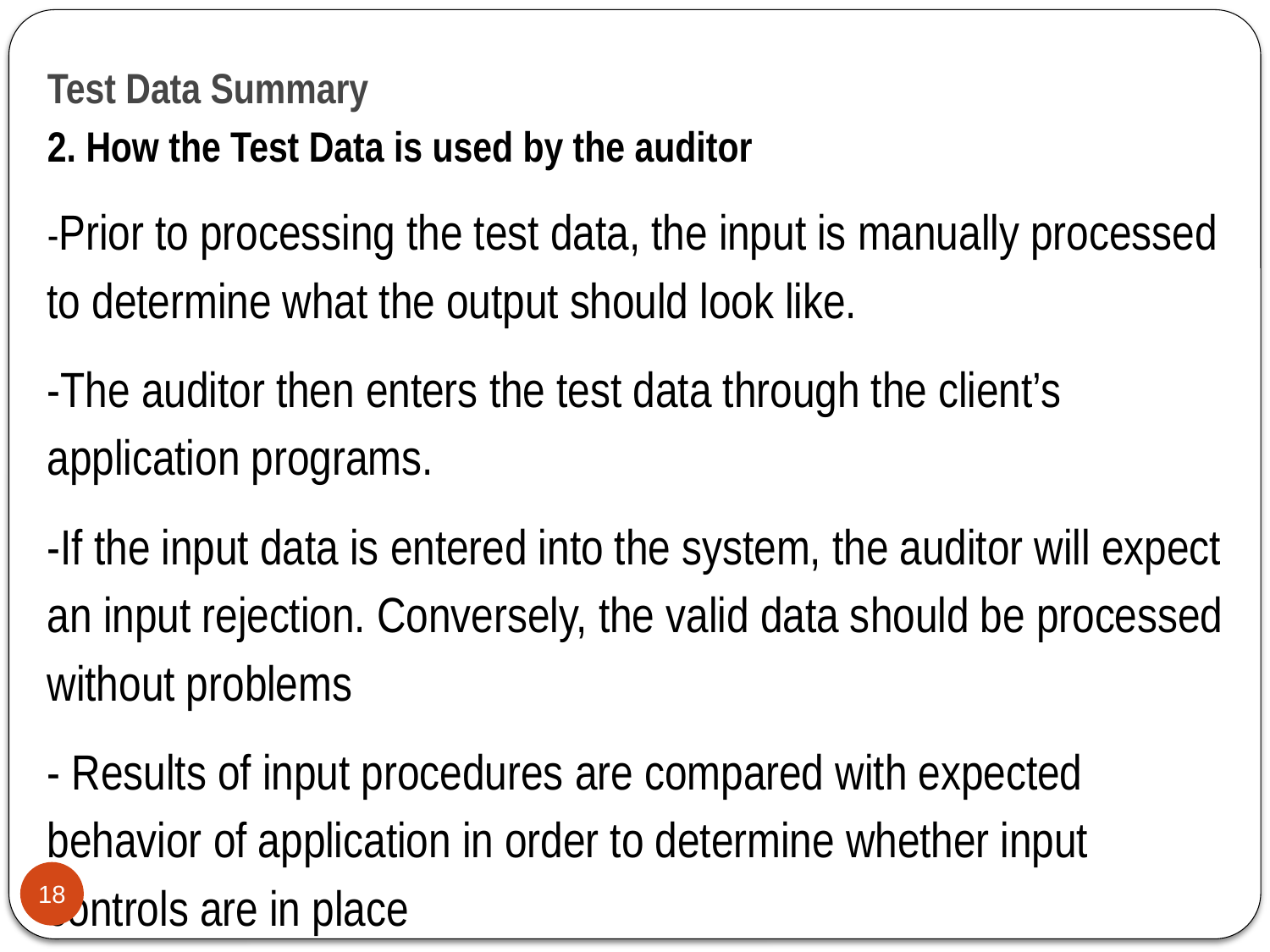

Test Data Summary
2. How the Test Data is used by the auditor
-Prior to processing the test data, the input is manually processed to determine what the output should look like.
-The auditor then enters the test data through the client’s application programs.
-If the input data is entered into the system, the auditor will expect an input rejection. Conversely, the valid data should be processed without problems
- Results of input procedures are compared with expected behavior of application in order to determine whether input controls are in place
18